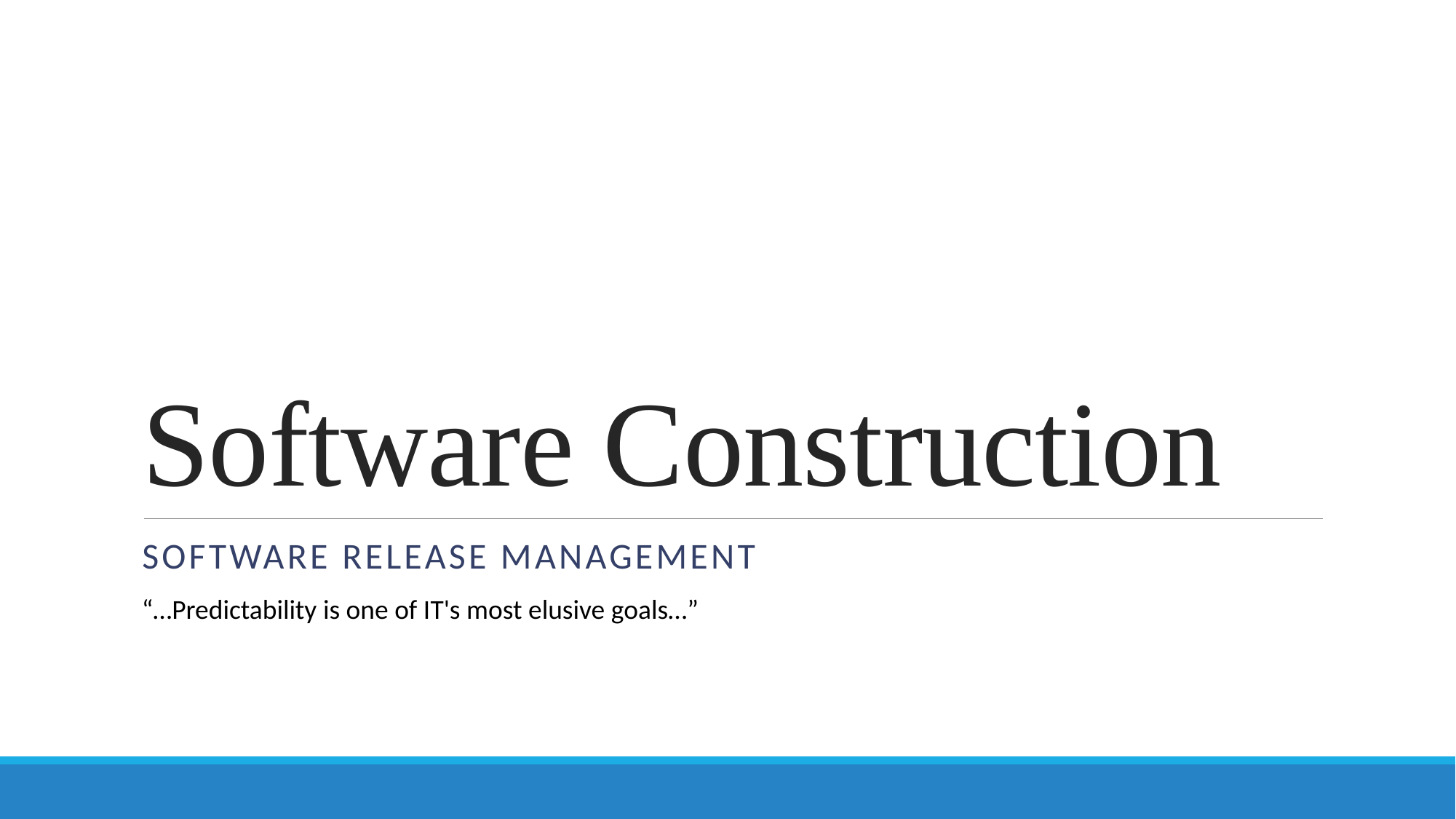

# Software Construction
software release management
“…Predictability is one of IT's most elusive goals…”